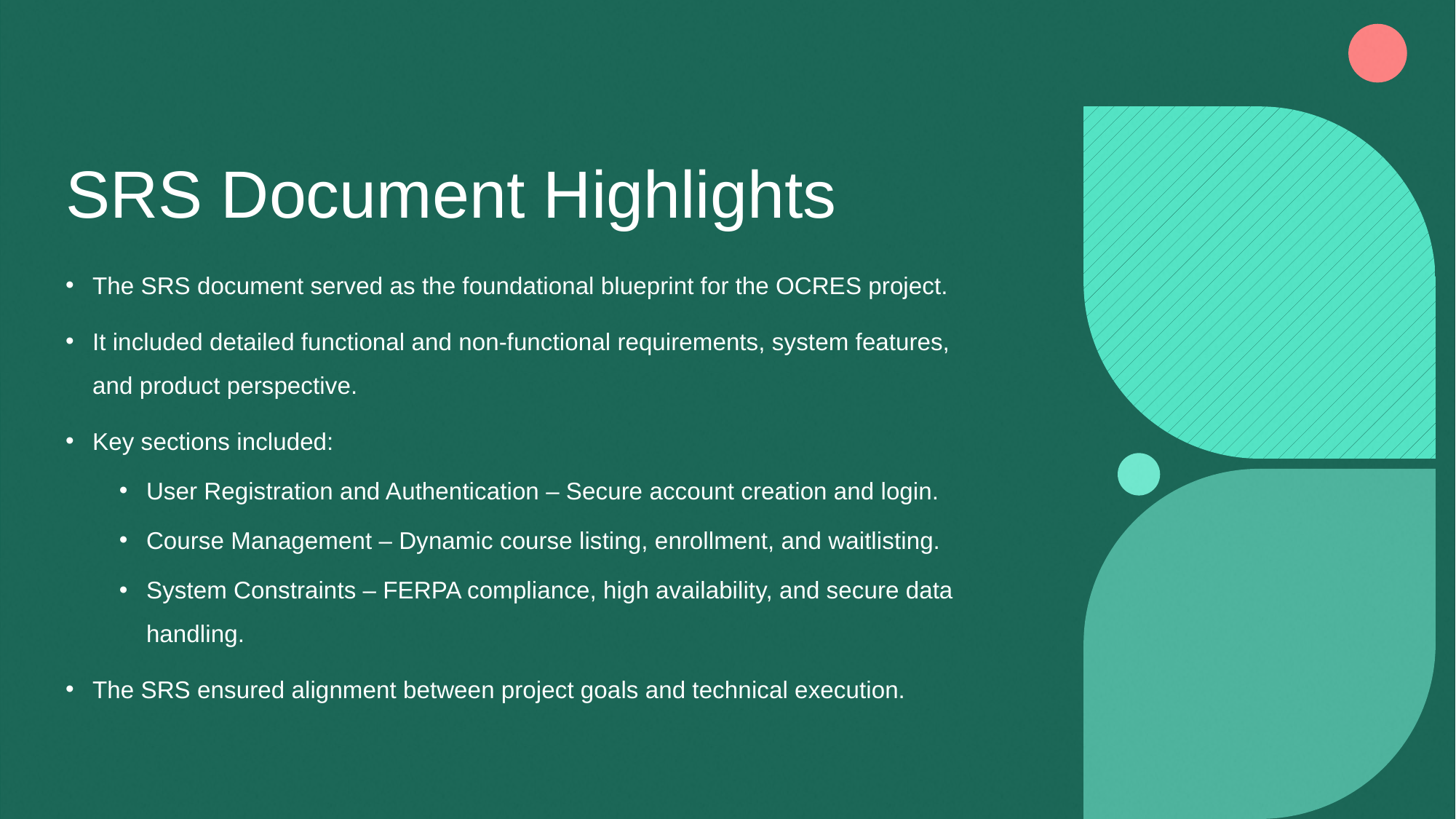

# SRS Document Highlights
The SRS document served as the foundational blueprint for the OCRES project.
It included detailed functional and non-functional requirements, system features, and product perspective.
Key sections included:
User Registration and Authentication – Secure account creation and login.
Course Management – Dynamic course listing, enrollment, and waitlisting.
System Constraints – FERPA compliance, high availability, and secure data handling.
The SRS ensured alignment between project goals and technical execution.